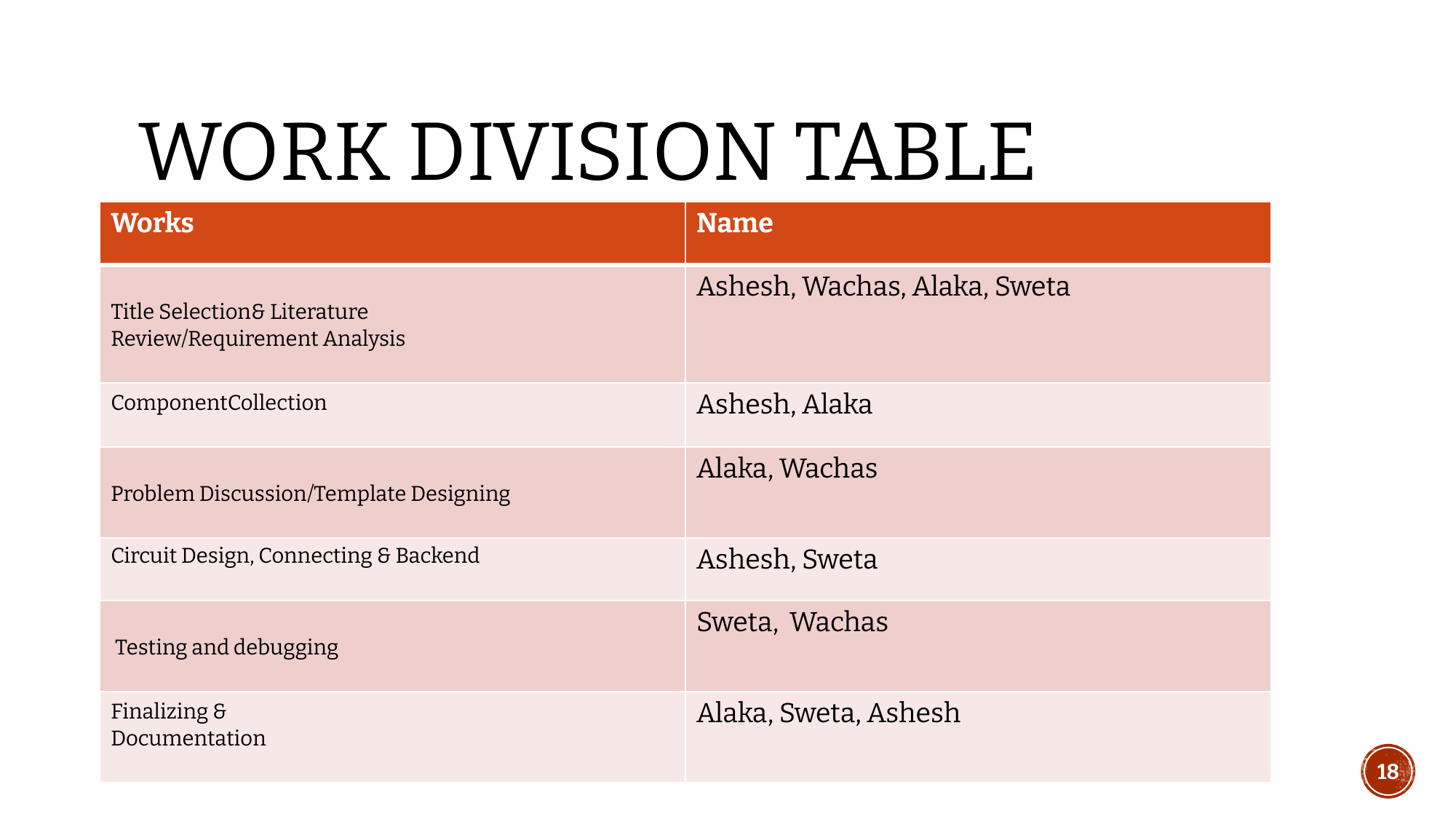

# Work Division Table
| Works | Name |
| --- | --- |
| Title Selection& Literature Review/Requirement Analysis | Ashesh, Wachas, Alaka, Sweta |
| ComponentCollection | Ashesh, Alaka |
| Problem Discussion/Template Designing | Alaka, Wachas |
| Circuit Design, Connecting & Backend | Ashesh, Sweta |
| Testing and debugging | Sweta, Wachas |
| Finalizing & Documentation | Alaka, Sweta, Ashesh |
18